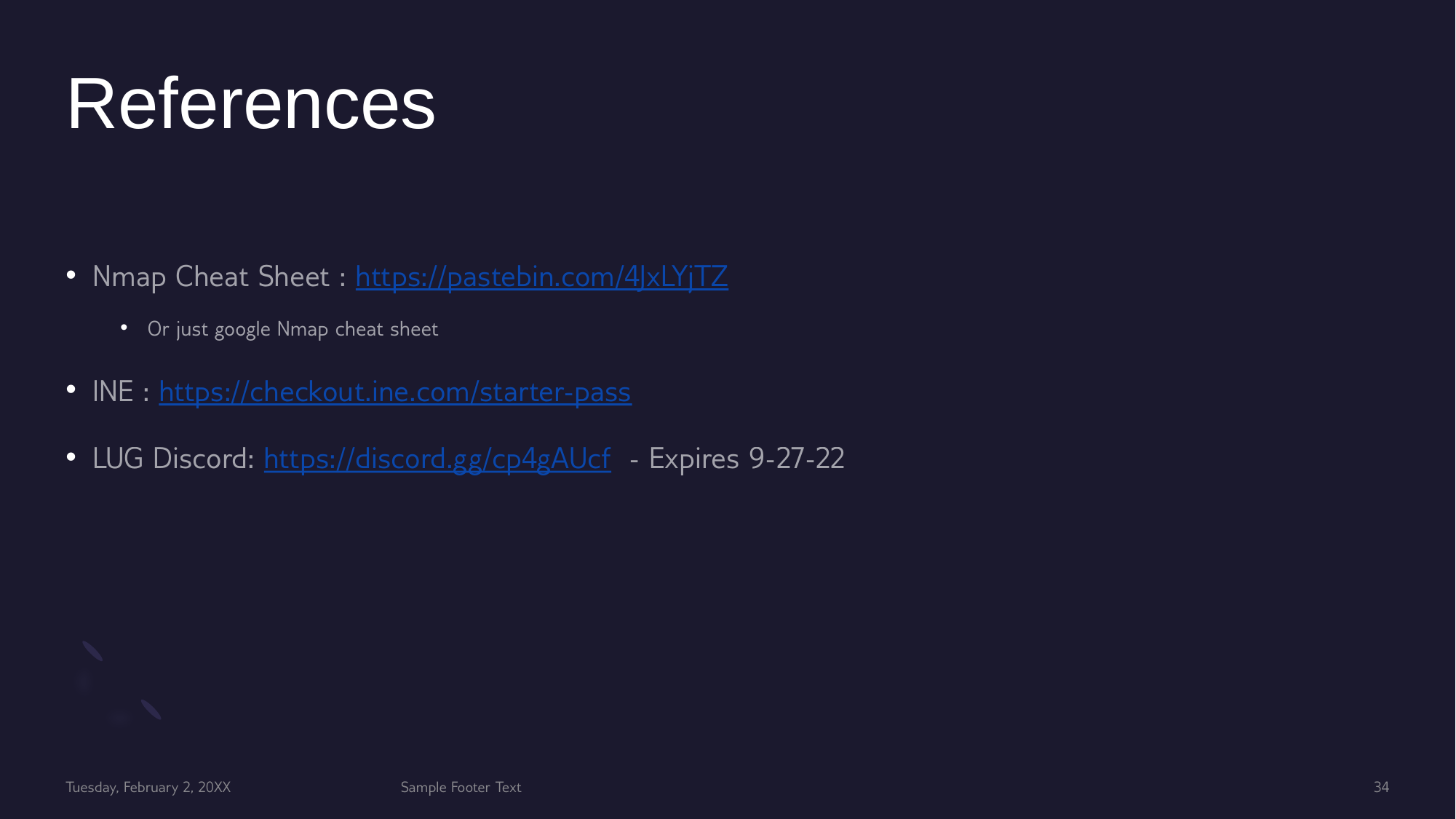

# References
Nmap Cheat Sheet : https://pastebin.com/4JxLYjTZ
Or just google Nmap cheat sheet
INE : https://checkout.ine.com/starter-pass
LUG Discord: https://discord.gg/cp4gAUcf  - Expires 9-27-22
Tuesday, February 2, 20XX
Sample Footer Text
34